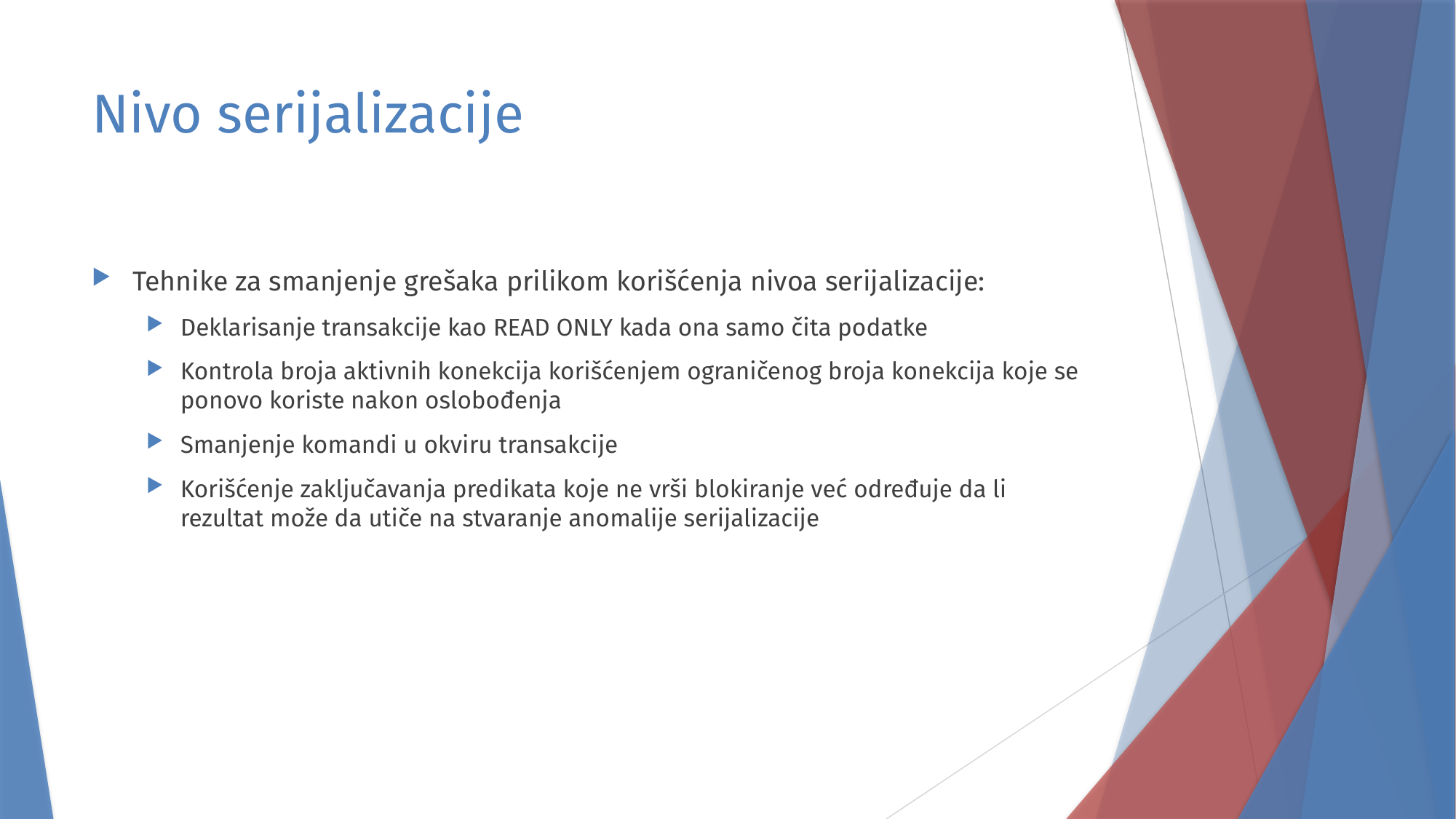

# Nivo serijalizacije
Tehnike za smanjenje grešaka prilikom korišćenja nivoa serijalizacije:
Deklarisanje transakcije kao READ ONLY kada ona samo čita podatke
Kontrola broja aktivnih konekcija korišćenjem ograničenog broja konekcija koje se ponovo koriste nakon oslobođenja
Smanjenje komandi u okviru transakcije
Korišćenje zaključavanja predikata koje ne vrši blokiranje već određuje da li rezultat može da utiče na stvaranje anomalije serijalizacije